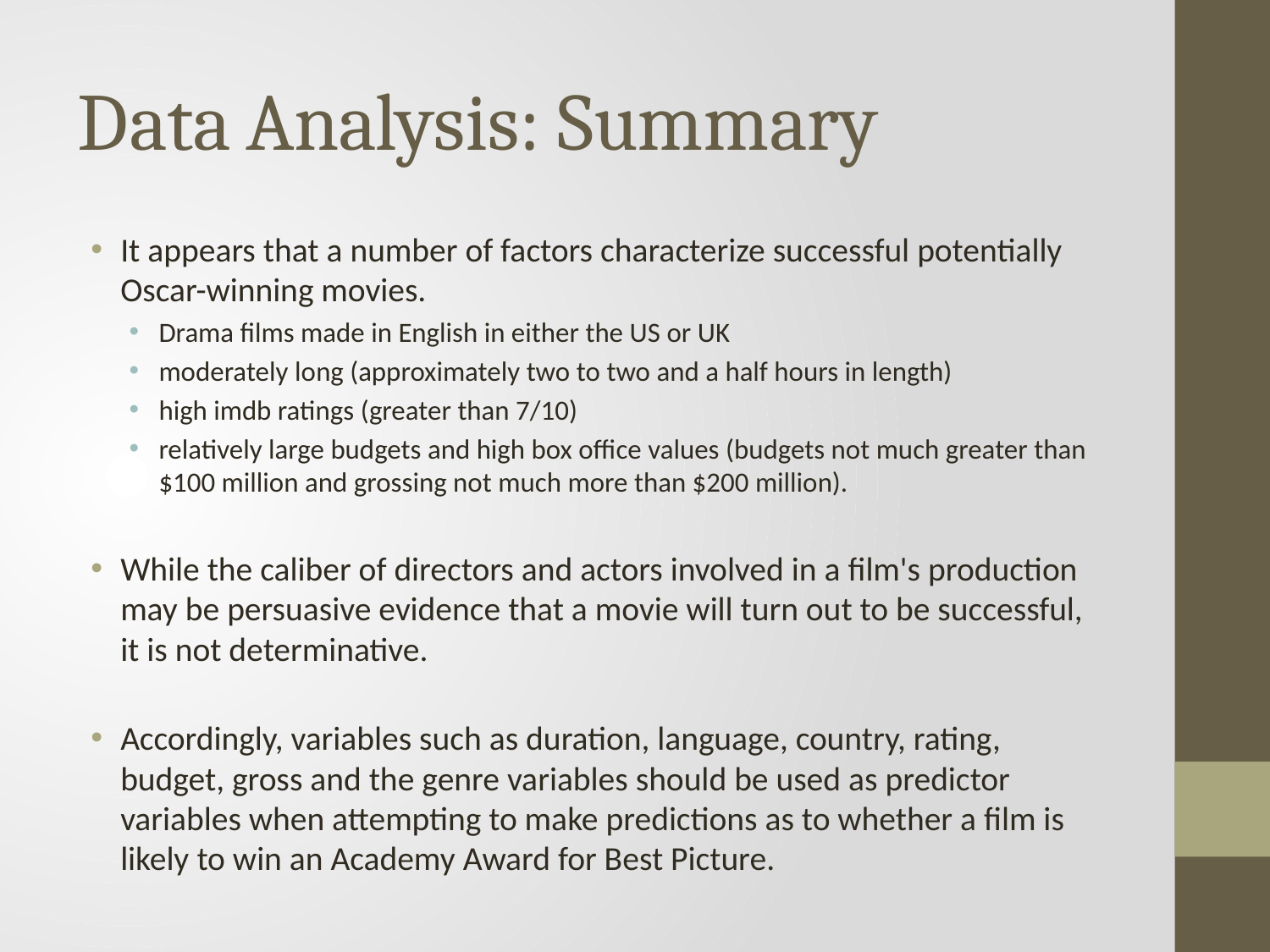

# Data Analysis: Summary
It appears that a number of factors characterize successful potentially Oscar-winning movies.
Drama films made in English in either the US or UK
moderately long (approximately two to two and a half hours in length)
high imdb ratings (greater than 7/10)
relatively large budgets and high box office values (budgets not much greater than $100 million and grossing not much more than $200 million).

While the caliber of directors and actors involved in a film's production may be persuasive evidence that a movie will turn out to be successful, it is not determinative.

Accordingly, variables such as duration, language, country, rating, budget, gross and the genre variables should be used as predictor variables when attempting to make predictions as to whether a film is likely to win an Academy Award for Best Picture.